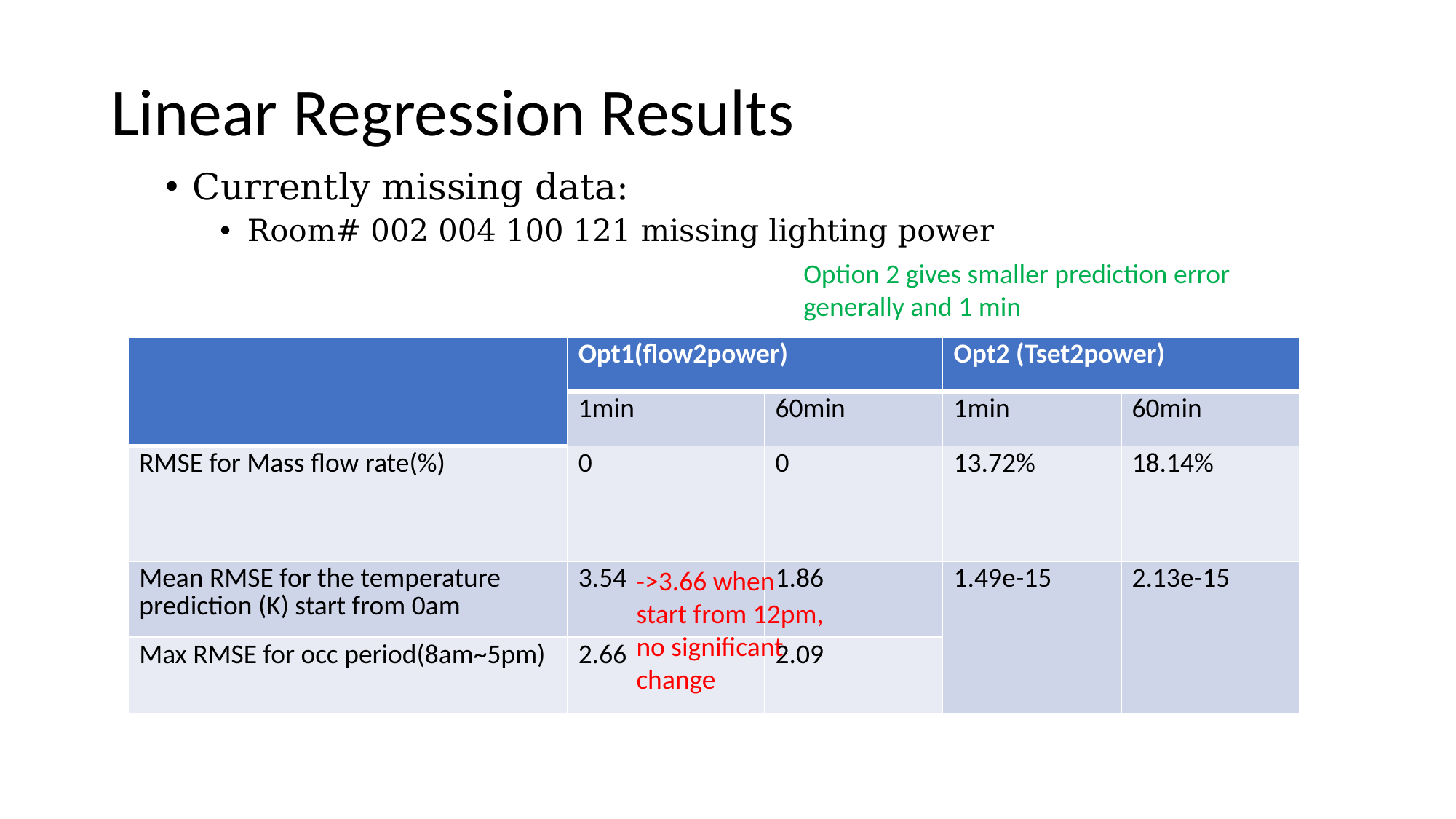

# Linear Regression Results
Currently missing data:
Room# 002 004 100 121 missing lighting power
Option 2 gives smaller prediction error generally and 1 min
|  | Opt1(flow2power) |  | Opt2 (Tset2power) |  |
| --- | --- | --- | --- | --- |
|  | 1min | 60min | 1min | 60min |
| RMSE for Mass flow rate(%) | 0 | 0 | 13.72% | 18.14% |
| Mean RMSE for the temperature prediction (K) start from 0am | 3.54 | 1.86 | 1.49e-15 | 2.13e-15 |
| Max RMSE for occ period(8am~5pm) | 2.66 | 2.09 |  |  |
->3.66 when start from 12pm, no significant change